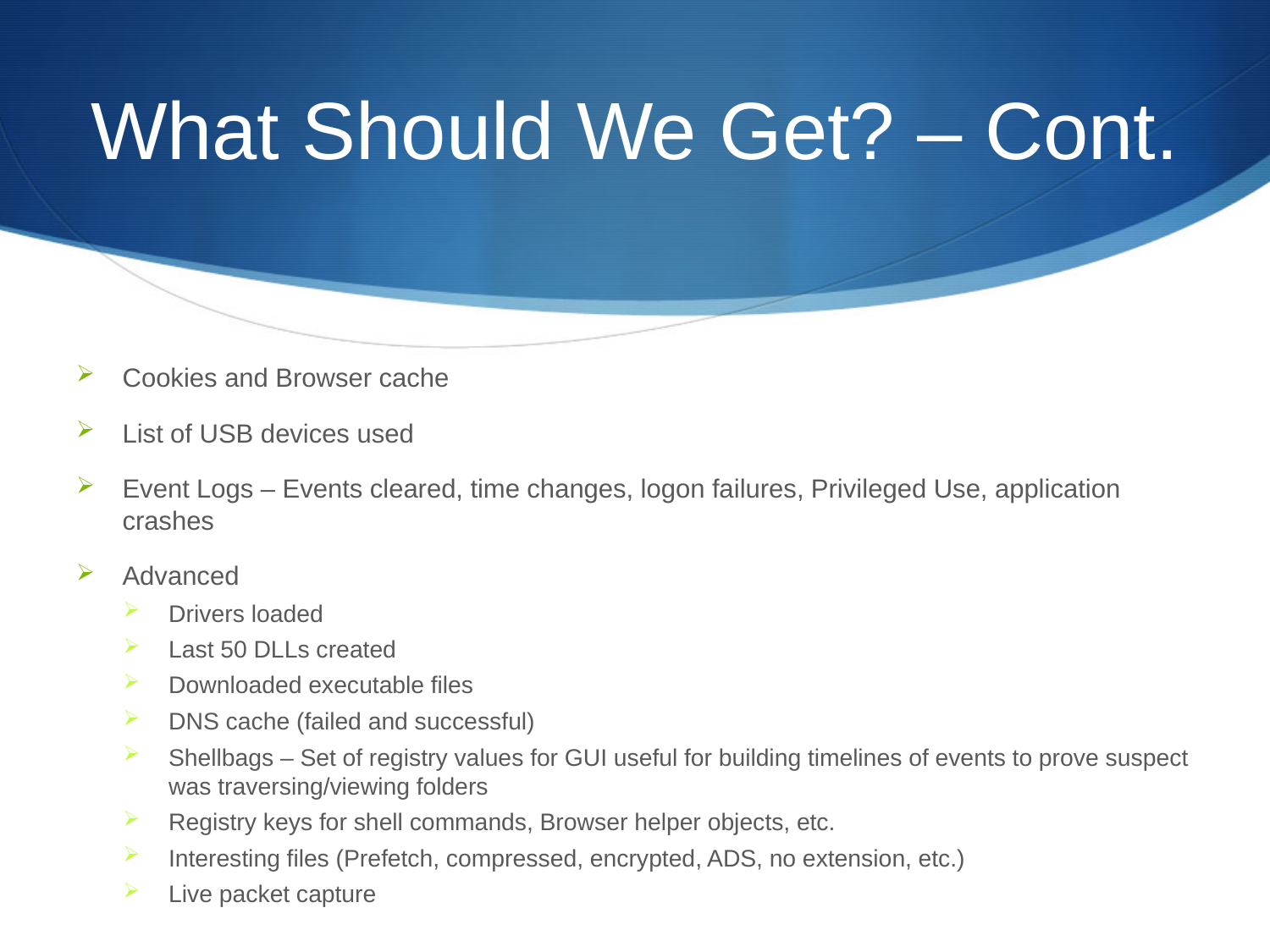

# What Should We Get? – Cont.
Cookies and Browser cache
List of USB devices used
Event Logs – Events cleared, time changes, logon failures, Privileged Use, application crashes
Advanced
Drivers loaded
Last 50 DLLs created
Downloaded executable files
DNS cache (failed and successful)
Shellbags – Set of registry values for GUI useful for building timelines of events to prove suspect was traversing/viewing folders
Registry keys for shell commands, Browser helper objects, etc.
Interesting files (Prefetch, compressed, encrypted, ADS, no extension, etc.)
Live packet capture